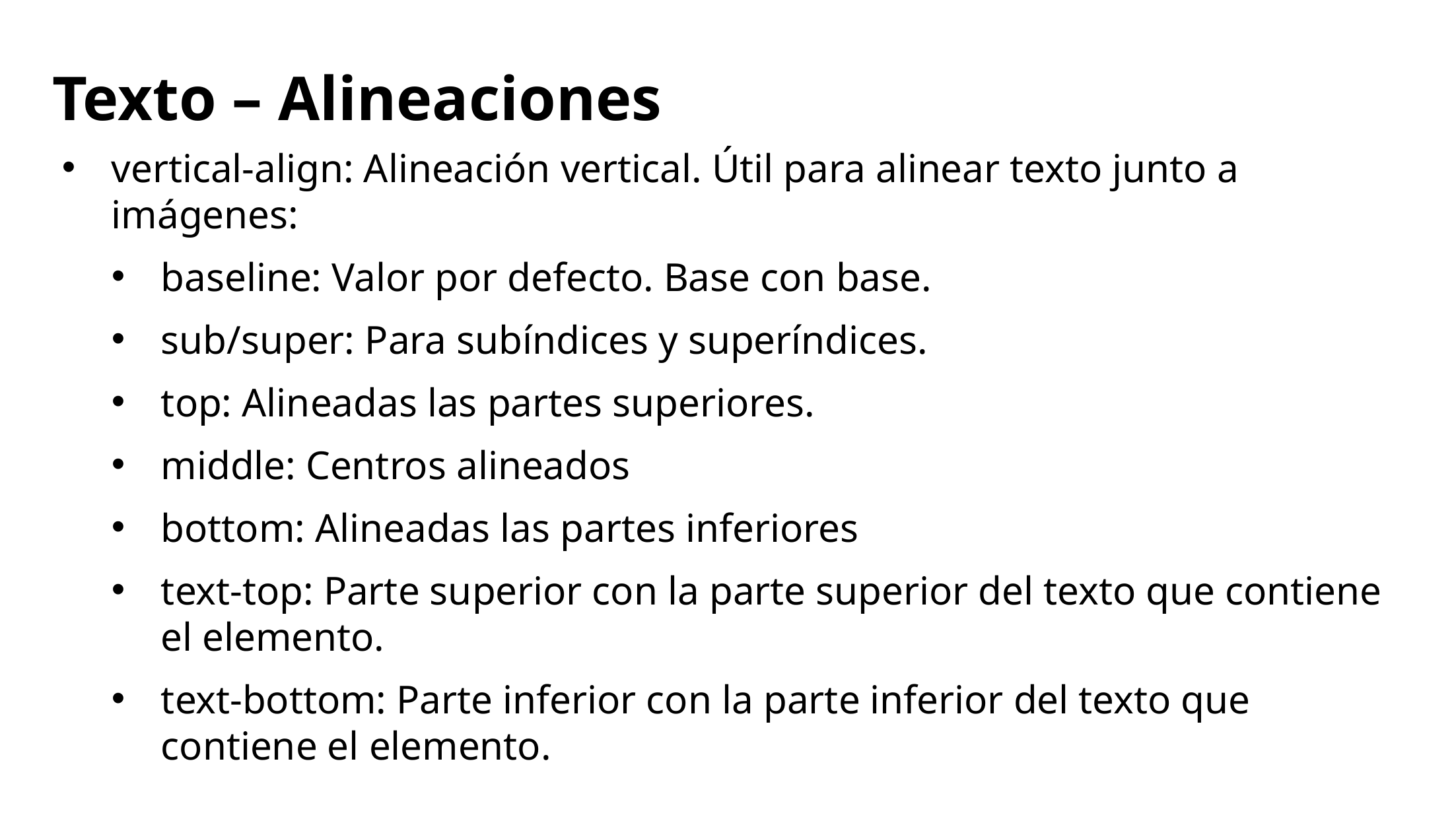

# Texto – Alineaciones
vertical-align: Alineación vertical. Útil para alinear texto junto a imágenes:
baseline: Valor por defecto. Base con base.
sub/super: Para subíndices y superíndices.
top: Alineadas las partes superiores.
middle: Centros alineados
bottom: Alineadas las partes inferiores
text-top: Parte superior con la parte superior del texto que contiene el elemento.
text-bottom: Parte inferior con la parte inferior del texto que contiene el elemento.